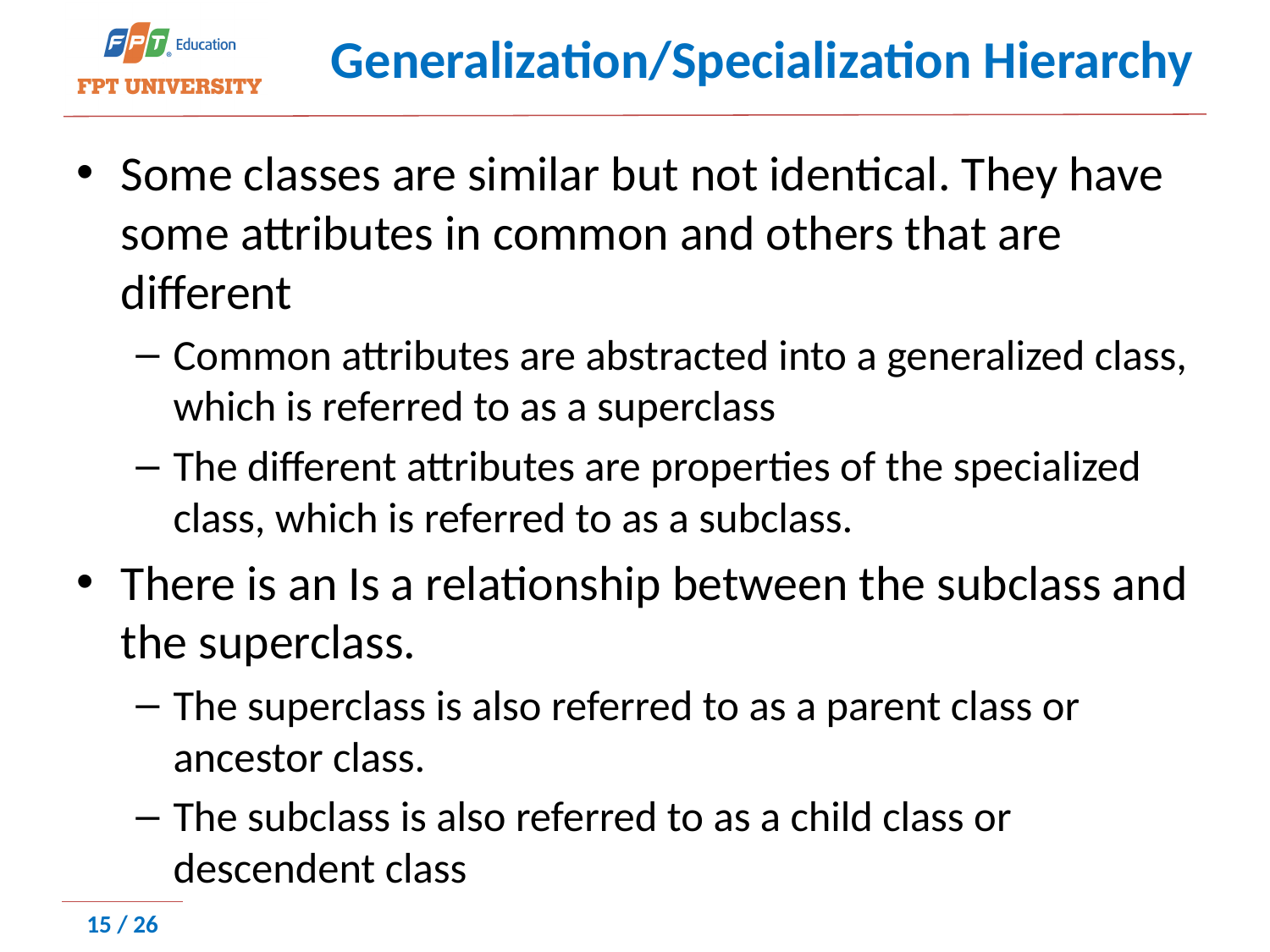

# ﻿Generalization/Specialization Hierarchy
﻿Some classes are similar but not identical. They have some attributes in common and others that are different
﻿Common attributes are abstracted into a generalized class, which is referred to as a superclass
﻿The different attributes are properties of the specialized class, which is referred to as a subclass.
﻿There is an Is a relationship between the subclass and the superclass.
﻿The superclass is also referred to as a parent class or ancestor class.
The subclass is also referred to as a child class or descendent class